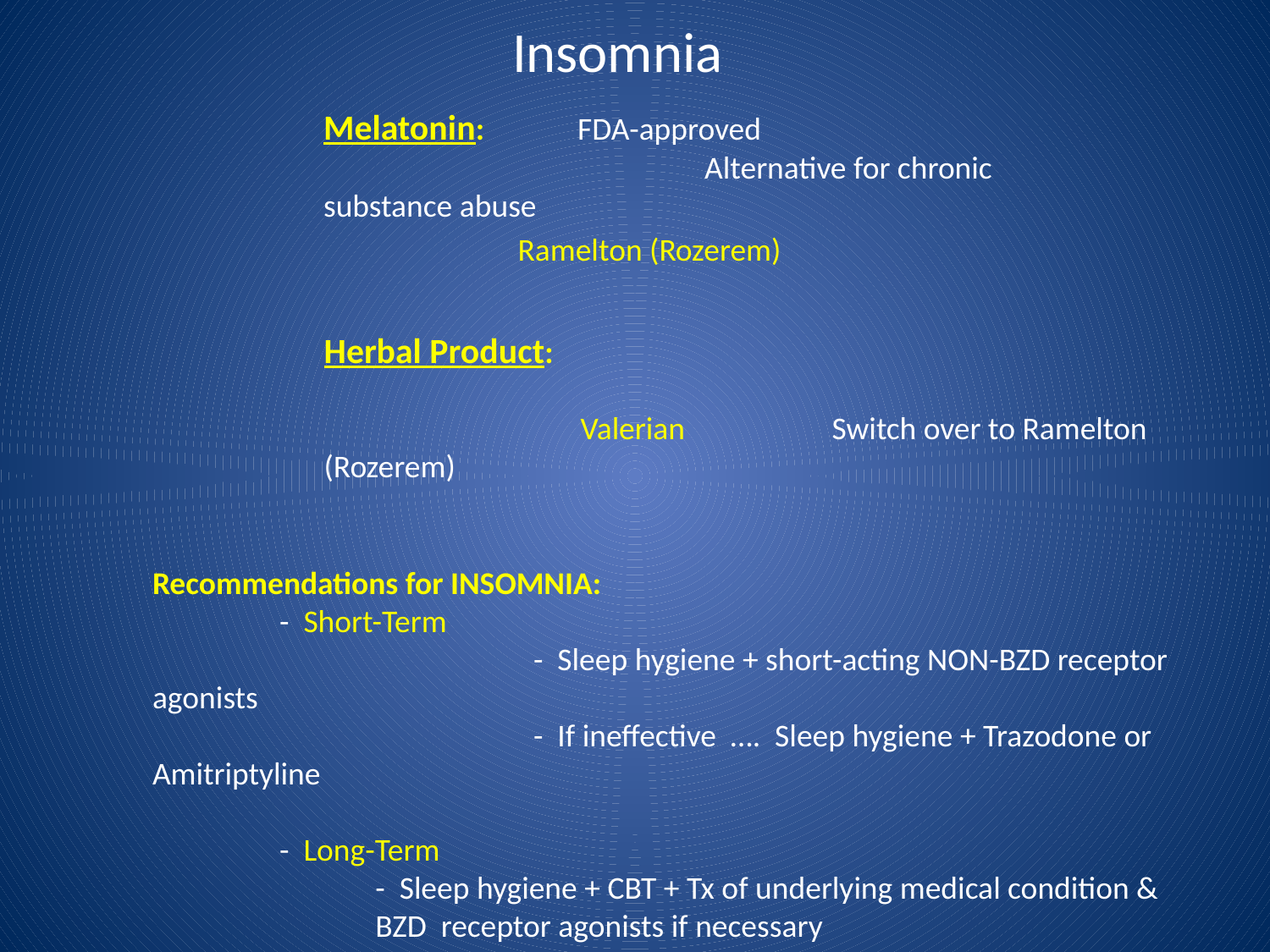

# Insomnia
Melatonin: 	FDA-approved
			Alternative for chronic substance abuse
Ramelton (Rozerem)
Herbal Product:

	                  Valerian		Switch over to Ramelton (Rozerem)
Recommendations for INSOMNIA:
	-  Short-Term
			-  Sleep hygiene + short-acting NON-BZD receptor agonists
			-  If ineffective  ….  Sleep hygiene + Trazodone or Amitriptyline

	-  Long-Term
	-  Sleep hygiene + CBT + Tx of underlying medical condition & BZD  receptor agonists if necessary